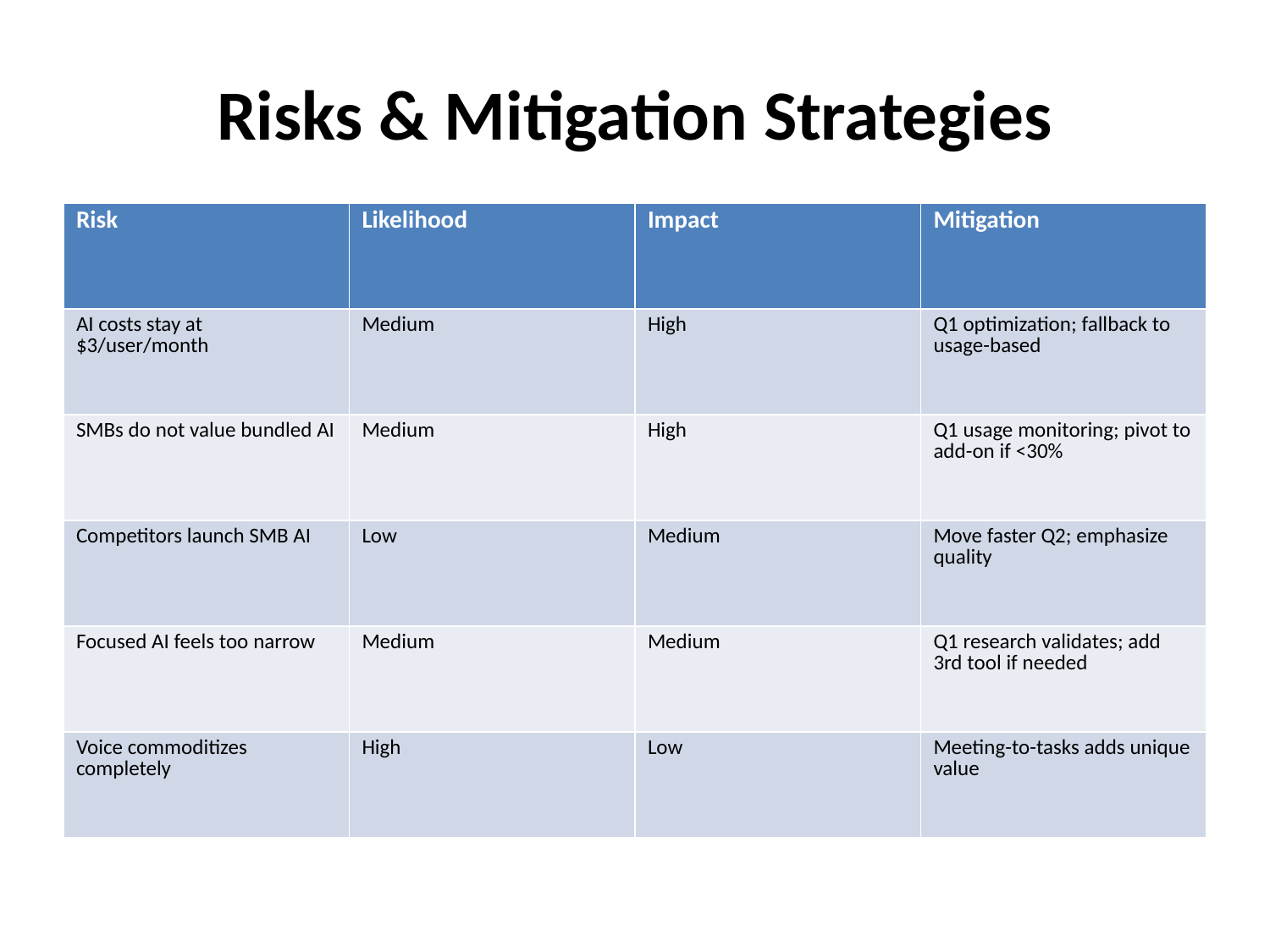

Risks & Mitigation Strategies
| Risk | Likelihood | Impact | Mitigation |
| --- | --- | --- | --- |
| AI costs stay at $3/user/month | Medium | High | Q1 optimization; fallback to usage-based |
| SMBs do not value bundled AI | Medium | High | Q1 usage monitoring; pivot to add-on if <30% |
| Competitors launch SMB AI | Low | Medium | Move faster Q2; emphasize quality |
| Focused AI feels too narrow | Medium | Medium | Q1 research validates; add 3rd tool if needed |
| Voice commoditizes completely | High | Low | Meeting-to-tasks adds unique value |